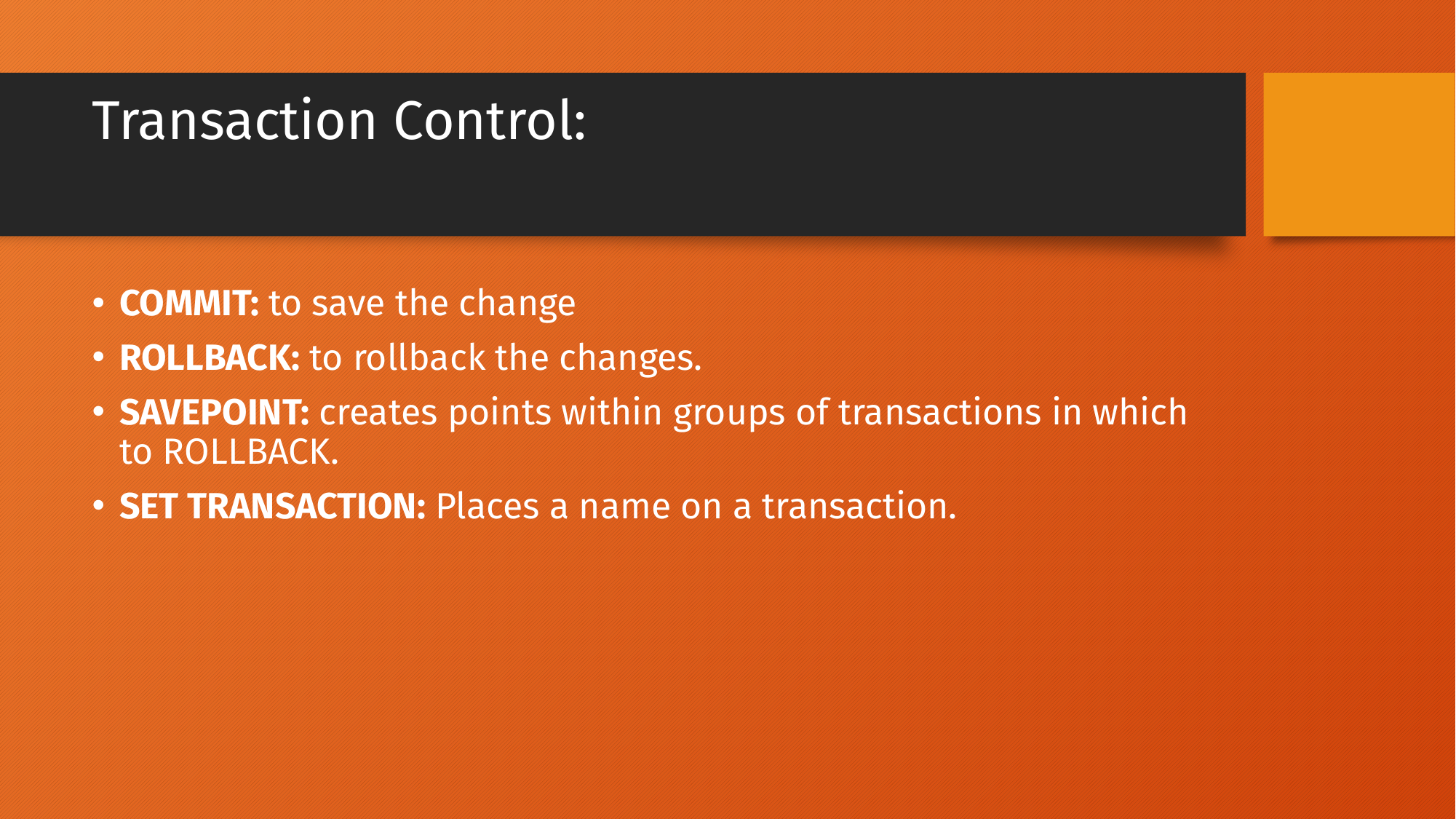

# Transaction Control:
COMMIT: to save the change
ROLLBACK: to rollback the changes.
SAVEPOINT: creates points within groups of transactions in which to ROLLBACK.
SET TRANSACTION: Places a name on a transaction.